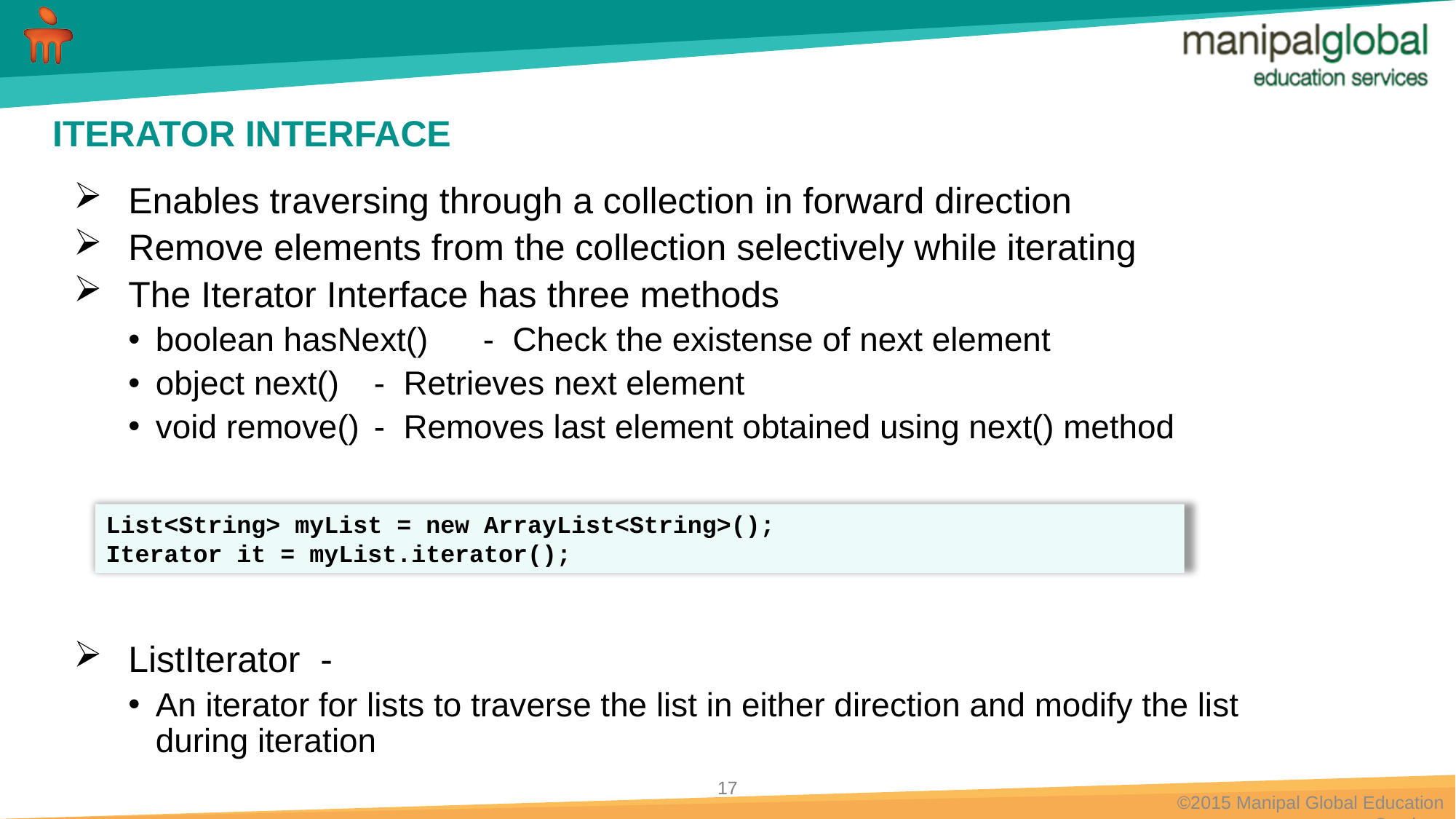

# ITERATOR INTERFACE
Enables traversing through a collection in forward direction
Remove elements from the collection selectively while iterating
The Iterator Interface has three methods
boolean hasNext()   	-  Check the existense of next element
object next() 	-  Retrieves next element
void remove() 	-  Removes last element obtained using next() method

ListIterator  -
An iterator for lists to traverse the list in either direction and modify the list during iteration
List<String> myList = new ArrayList<String>();
Iterator it = myList.iterator();